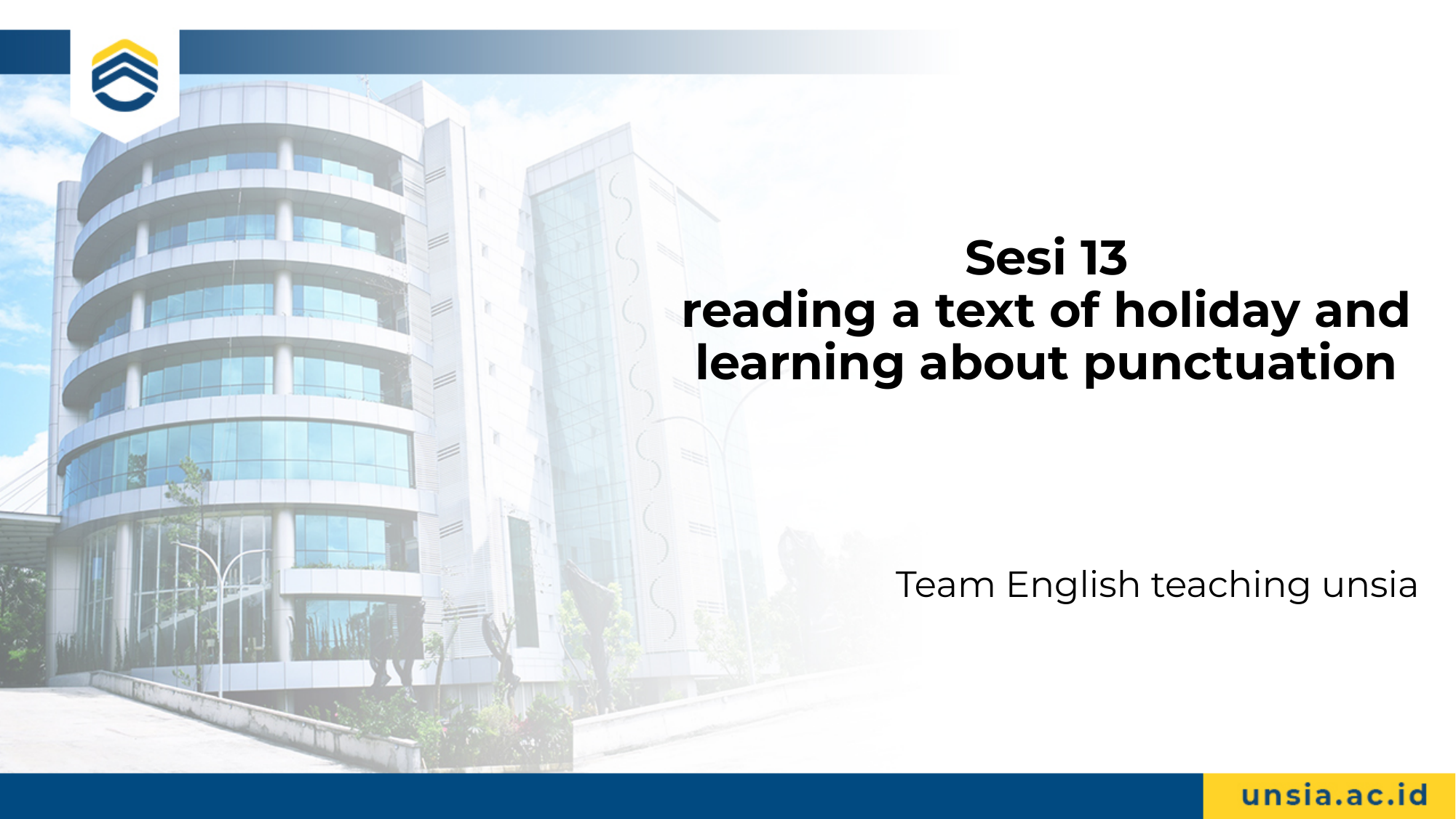

# Sesi 13 reading a text of holiday and learning about punctuation
Team English teaching unsia